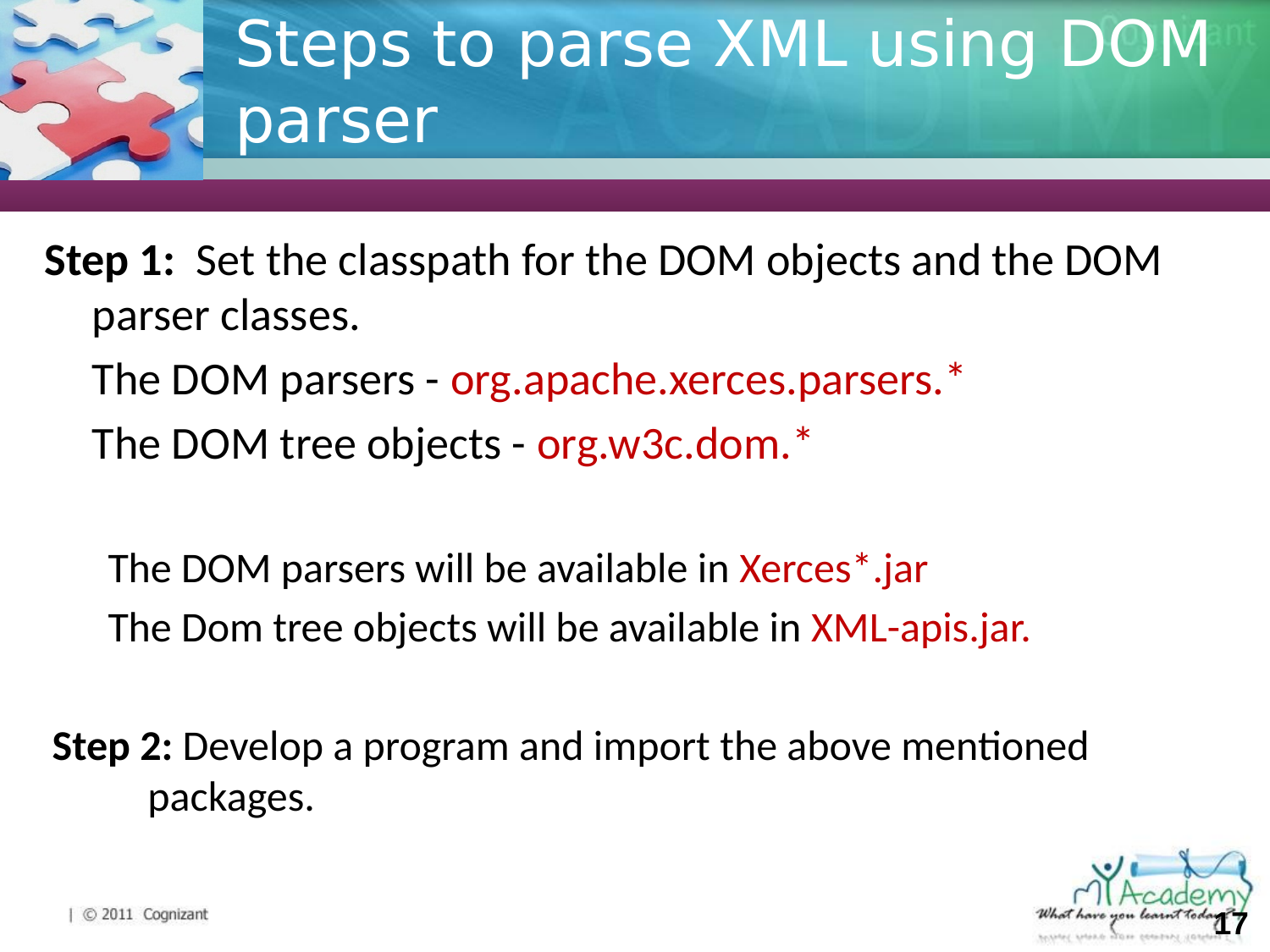

# Steps to parse XML using DOM parser
Step 1:  Set the classpath for the DOM objects and the DOM parser classes.
	The DOM parsers - org.apache.xerces.parsers.*
	The DOM tree objects - org.w3c.dom.*

The DOM parsers will be available in Xerces*.jar
The Dom tree objects will be available in XML-apis.jar.

Step 2: Develop a program and import the above mentioned packages.
17